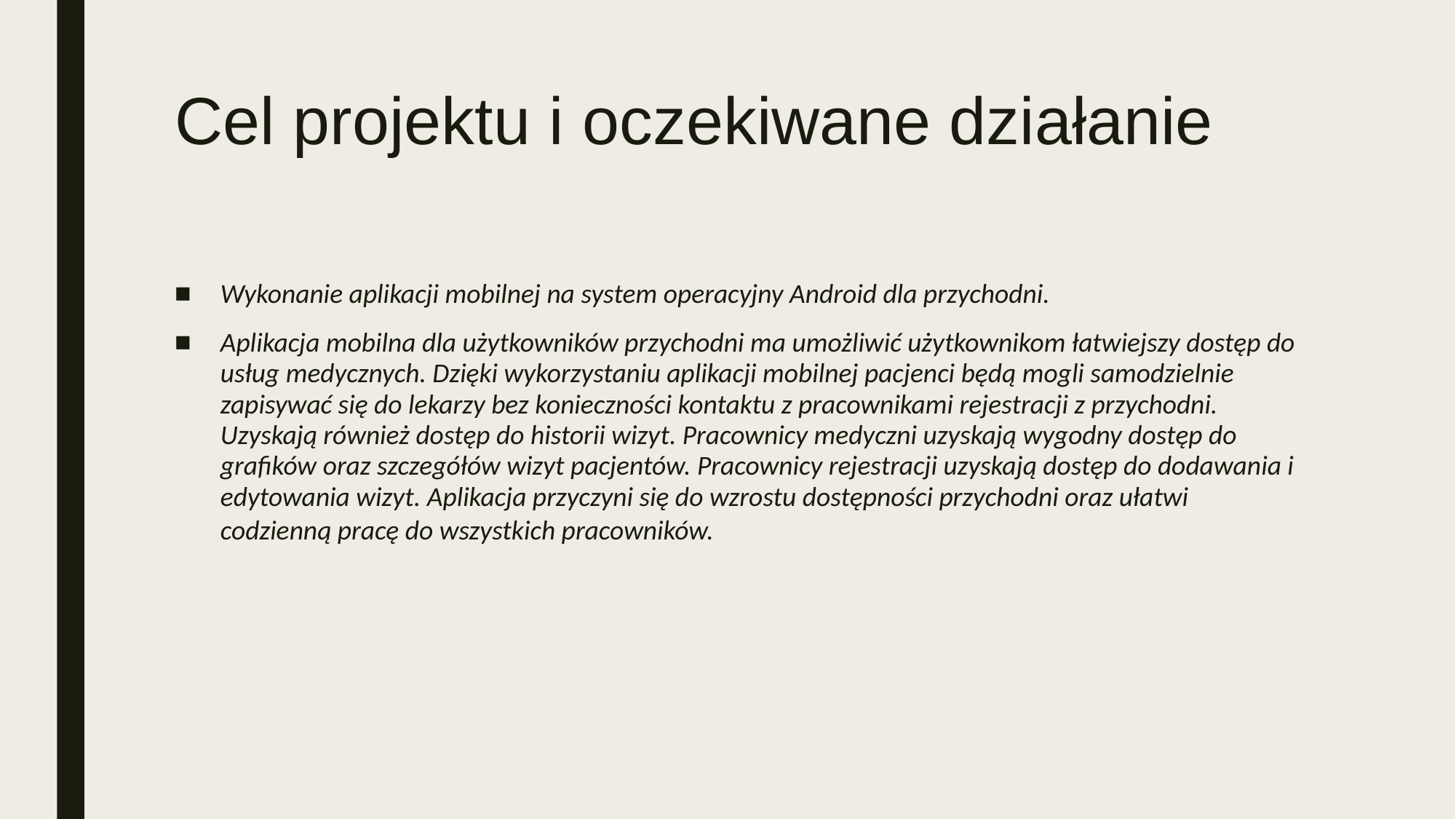

# Cel projektu i oczekiwane działanie
Wykonanie aplikacji mobilnej na system operacyjny Android dla przychodni.
Aplikacja mobilna dla użytkowników przychodni ma umożliwić użytkownikom łatwiejszy dostęp do usług medycznych. Dzięki wykorzystaniu aplikacji mobilnej pacjenci będą mogli samodzielnie zapisywać się do lekarzy bez konieczności kontaktu z pracownikami rejestracji z przychodni. Uzyskają również dostęp do historii wizyt. Pracownicy medyczni uzyskają wygodny dostęp do grafików oraz szczegółów wizyt pacjentów. Pracownicy rejestracji uzyskają dostęp do dodawania i edytowania wizyt. Aplikacja przyczyni się do wzrostu dostępności przychodni oraz ułatwi codzienną pracę do wszystkich pracowników.